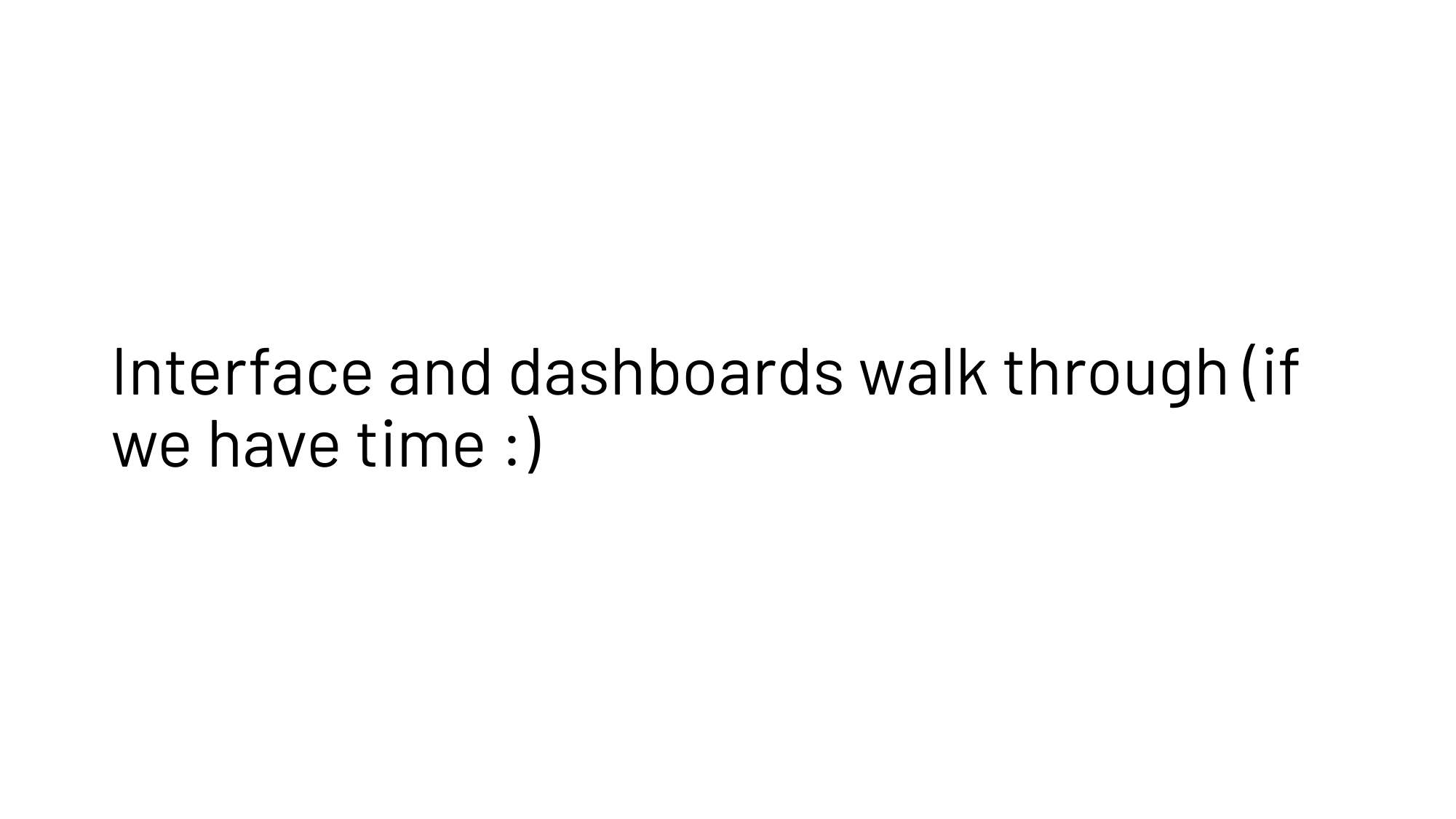

# Interface and dashboards walk through (if we have time :)